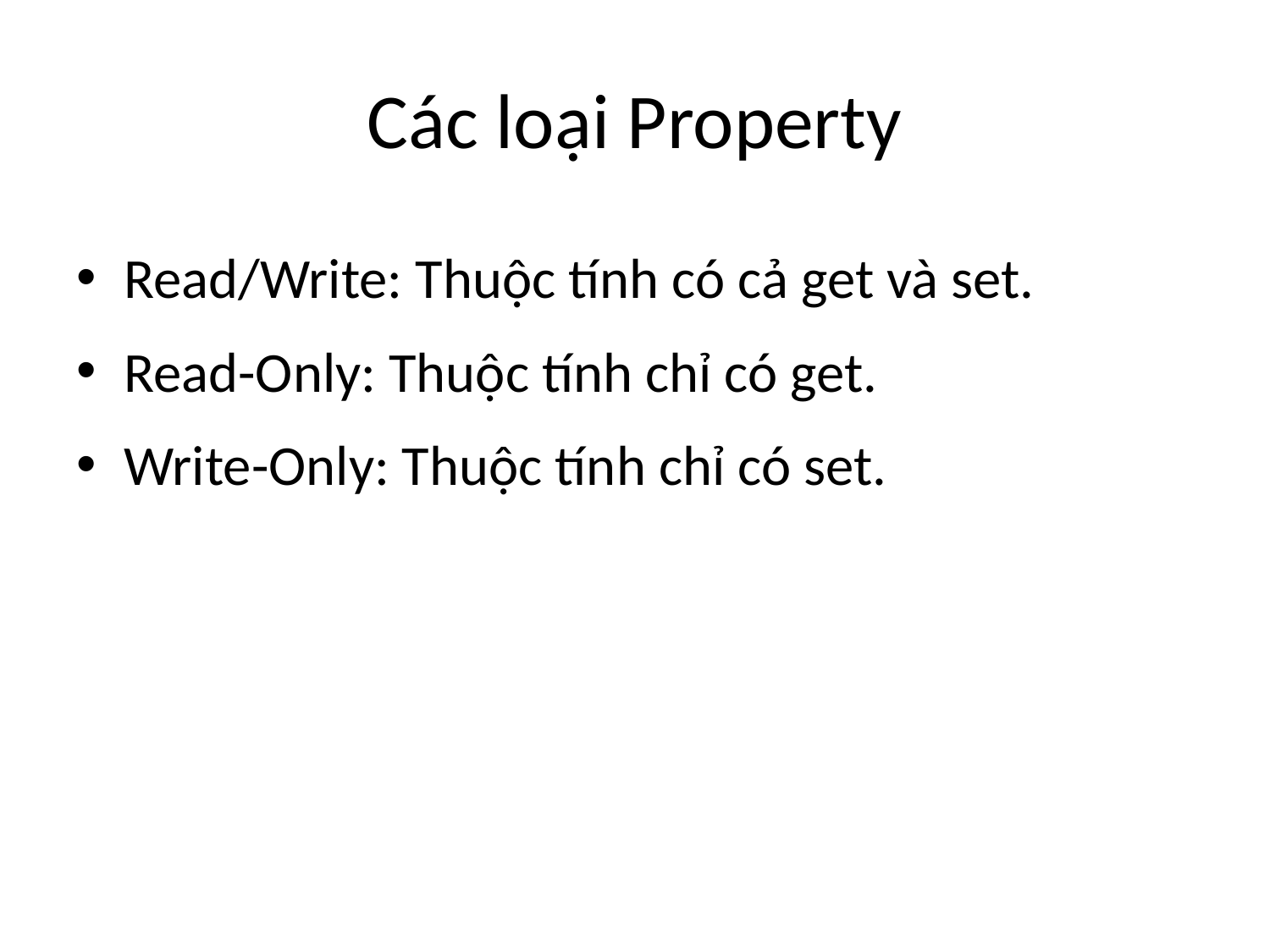

# Các loại Property
Read/Write: Thuộc tính có cả get và set.
Read-Only: Thuộc tính chỉ có get.
Write-Only: Thuộc tính chỉ có set.